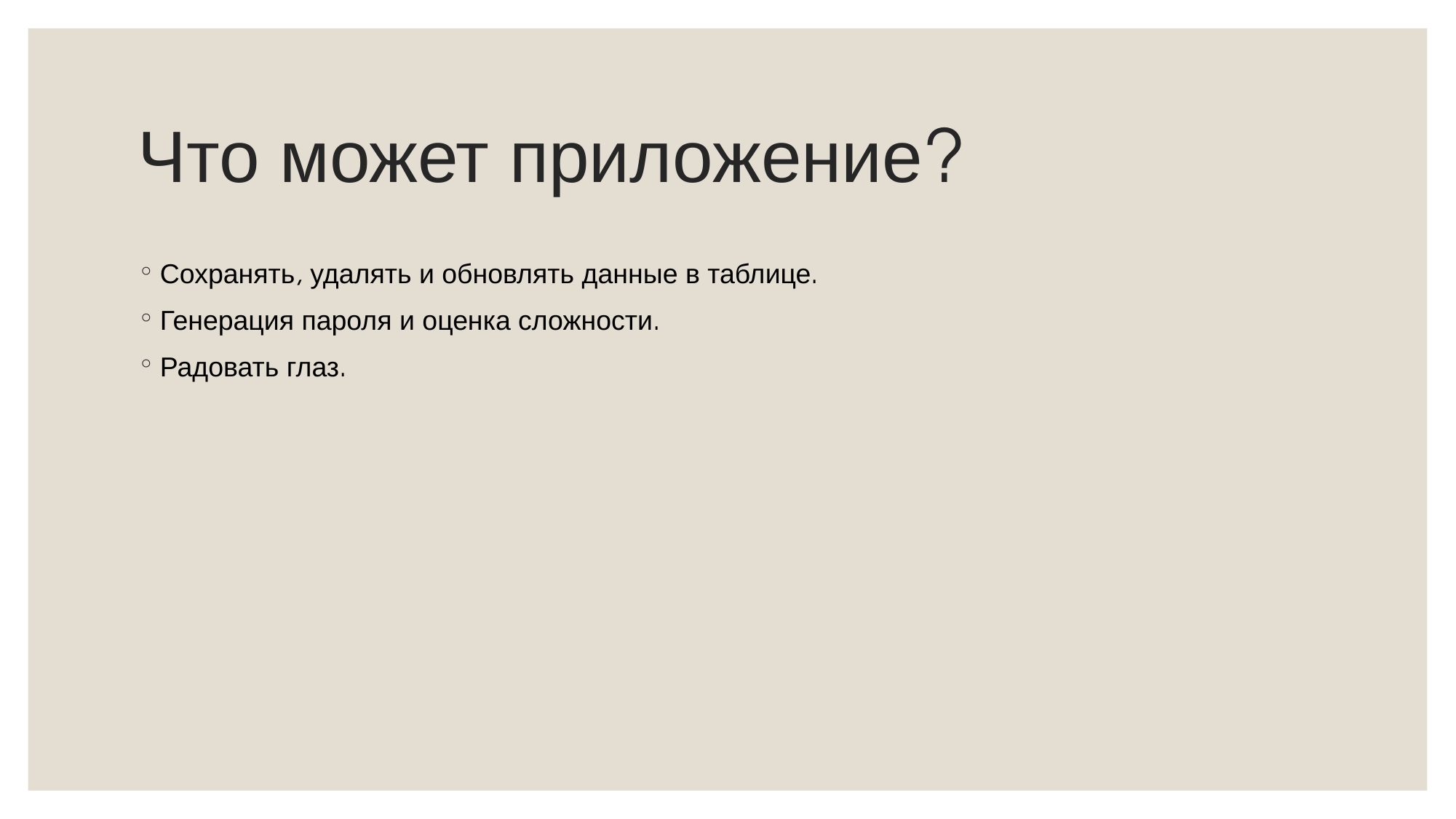

# Что может приложение?
Сохранять, удалять и обновлять данные в таблице.
Генерация пароля и оценка сложности.
Радовать глаз.